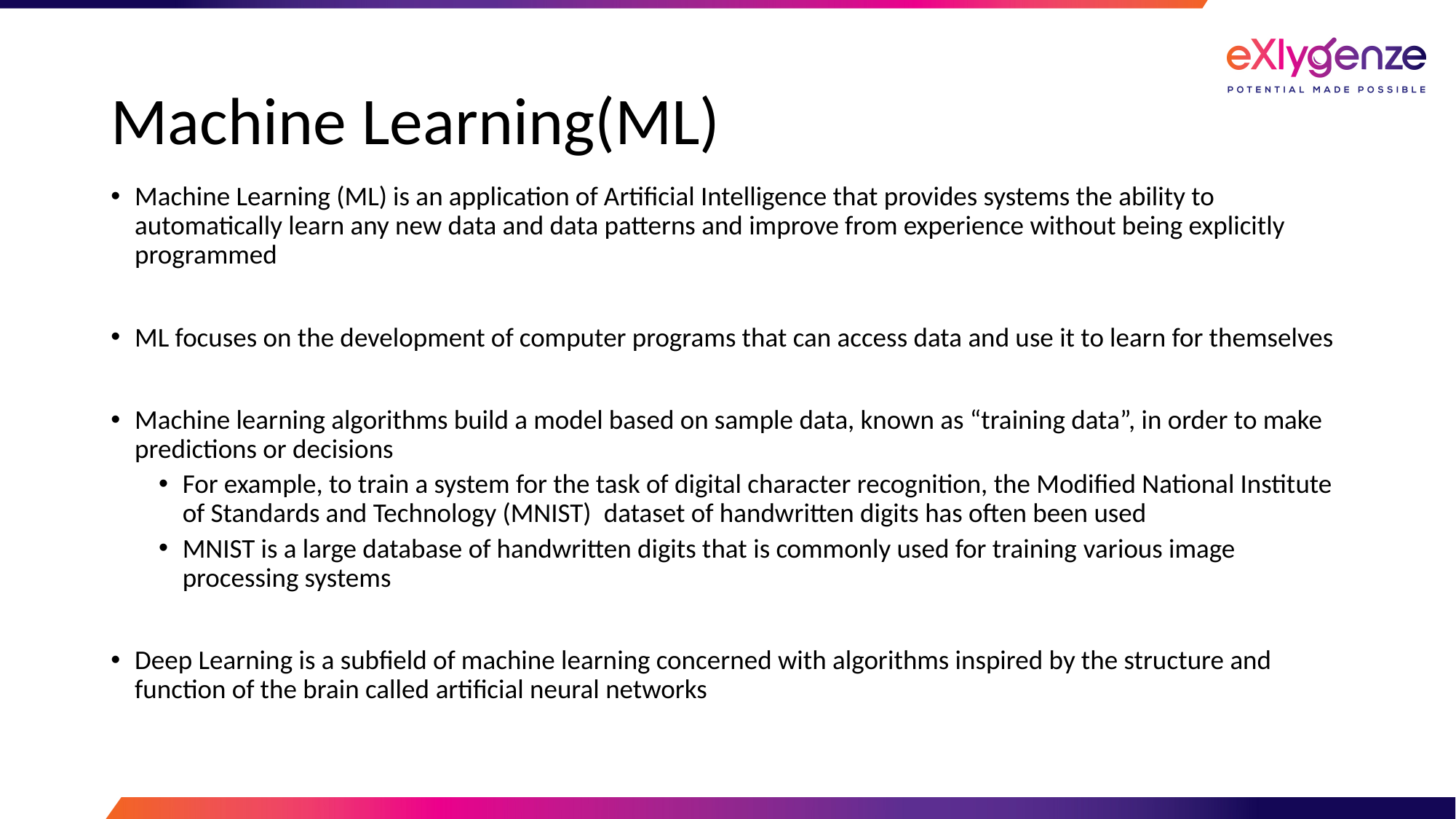

# Machine Learning(ML)
Machine Learning (ML) is an application of Artificial Intelligence that provides systems the ability to automatically learn any new data and data patterns and improve from experience without being explicitly programmed

ML focuses on the development of computer programs that can access data and use it to learn for themselves

Machine learning algorithms build a model based on sample data, known as “training data”, in order to make predictions or decisions
For example, to train a system for the task of digital character recognition, the Modified National Institute of Standards and Technology (MNIST)  dataset of handwritten digits has often been used
MNIST is a large database of handwritten digits that is commonly used for training various image processing systems

Deep Learning is a subfield of machine learning concerned with algorithms inspired by the structure and function of the brain called artificial neural networks